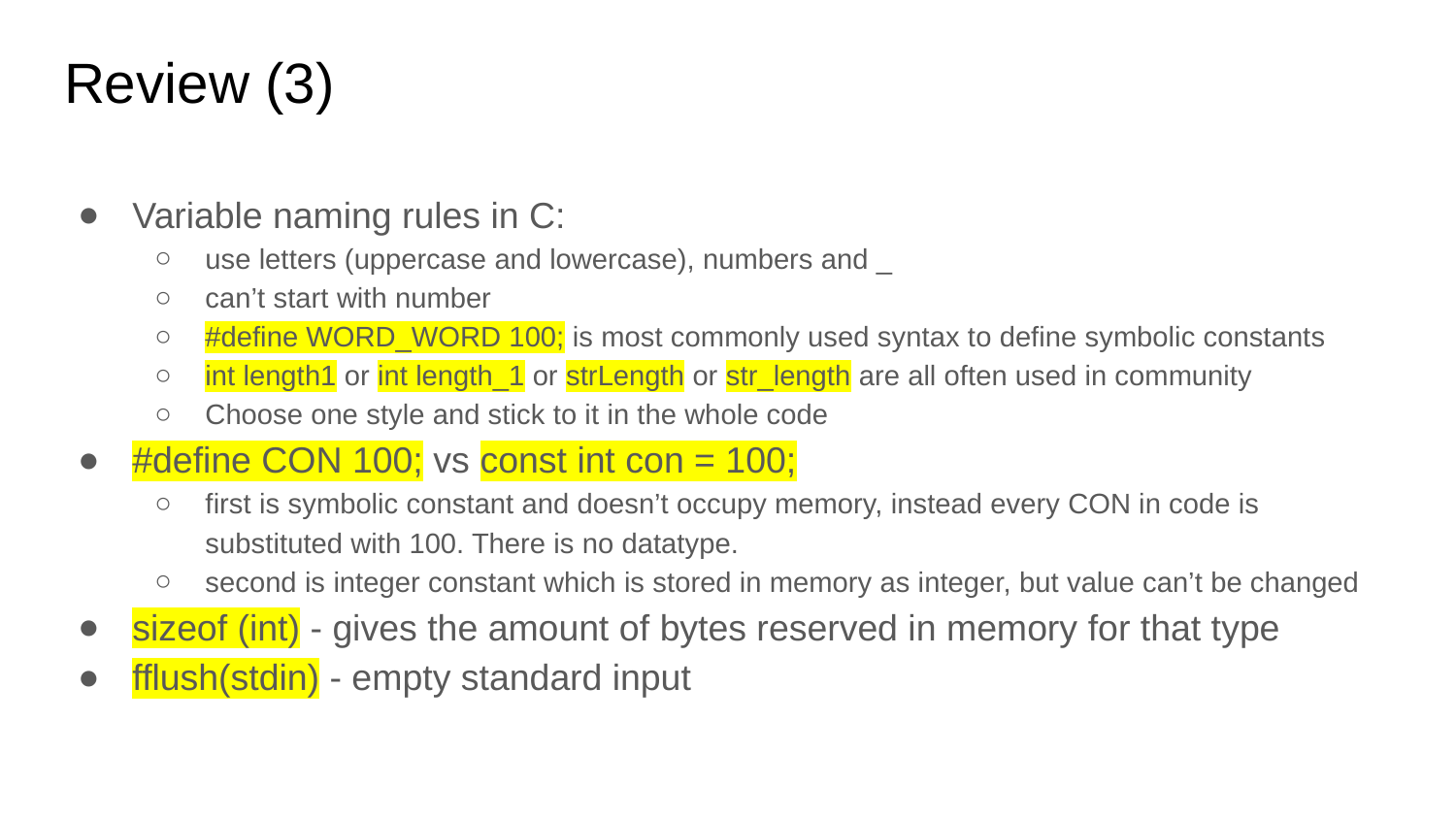

# Review (3)
Variable naming rules in C:
use letters (uppercase and lowercase), numbers and _
can’t start with number
#define WORD_WORD 100; is most commonly used syntax to define symbolic constants
int length1 or int length_1 or strLength or str_length are all often used in community
Choose one style and stick to it in the whole code
#define CON 100; vs const int con = 100;
first is symbolic constant and doesn’t occupy memory, instead every CON in code is substituted with 100. There is no datatype.
second is integer constant which is stored in memory as integer, but value can’t be changed
sizeof (int) - gives the amount of bytes reserved in memory for that type
fflush(stdin) - empty standard input